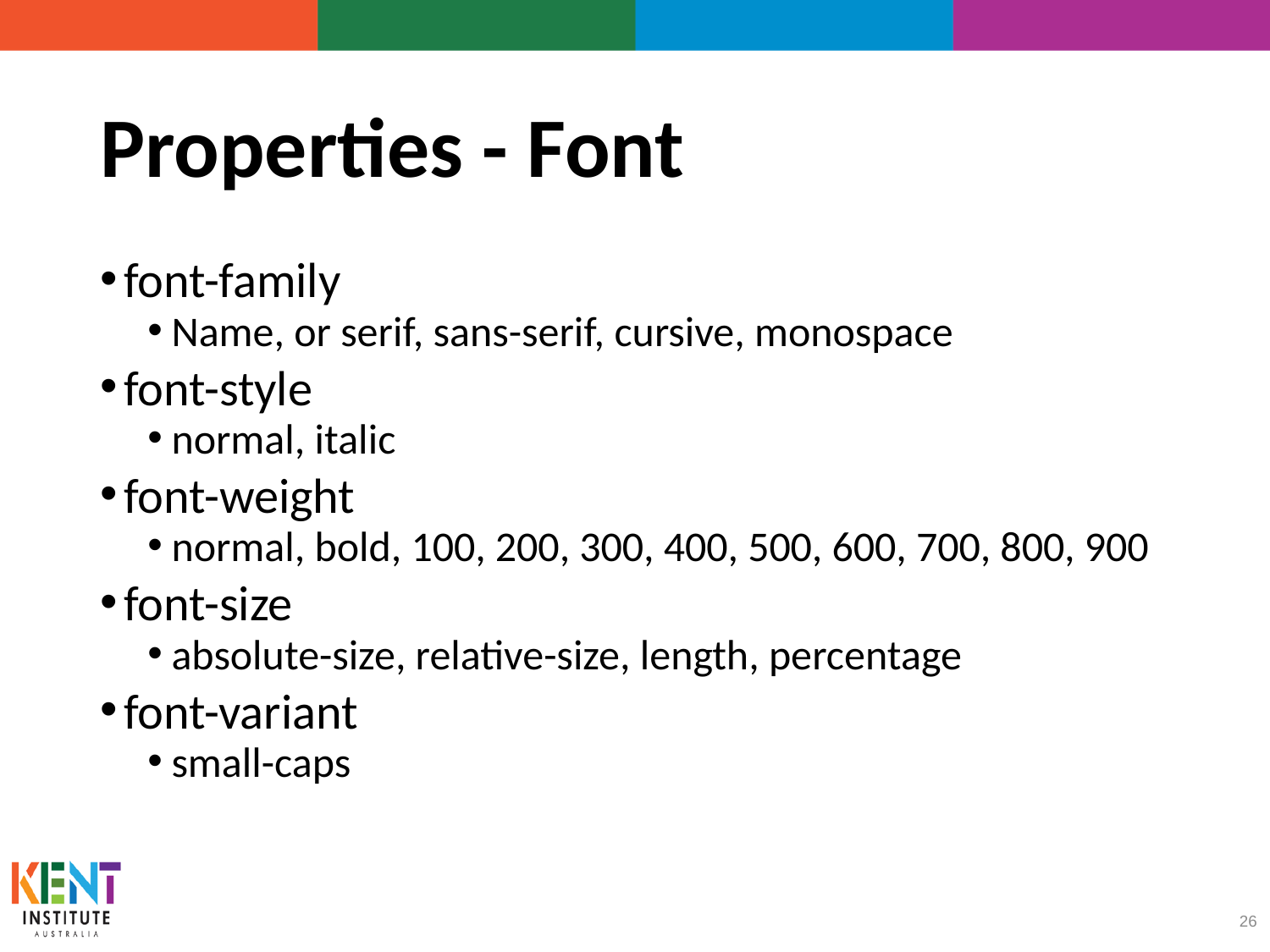

# Properties - Font
font-family
Name, or serif, sans-serif, cursive, monospace
font-style
normal, italic
font-weight
normal, bold, 100, 200, 300, 400, 500, 600, 700, 800, 900
font-size
absolute-size, relative-size, length, percentage
font-variant
small-caps
26